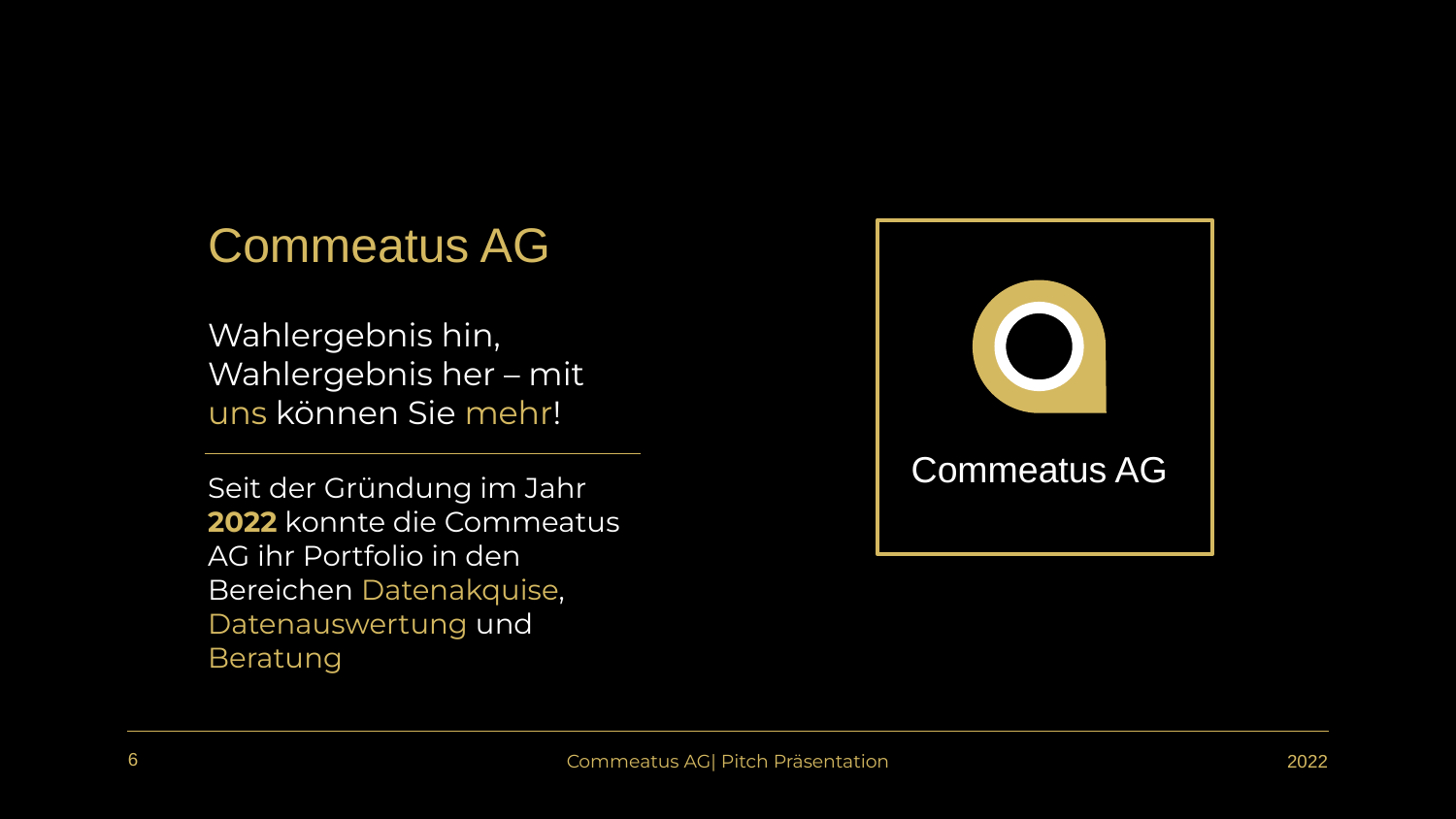

# Commeatus AG

Wahlergebnis hin, Wahlergebnis her – mit uns können Sie mehr!

Seit der Gründung im Jahr 2022 konnte die Commeatus AG ihr Portfolio in den Bereichen Datenakquise, Datenauswertung und Beratung
Commeatus AG
6
Commeatus AG| Pitch Präsentation
2022